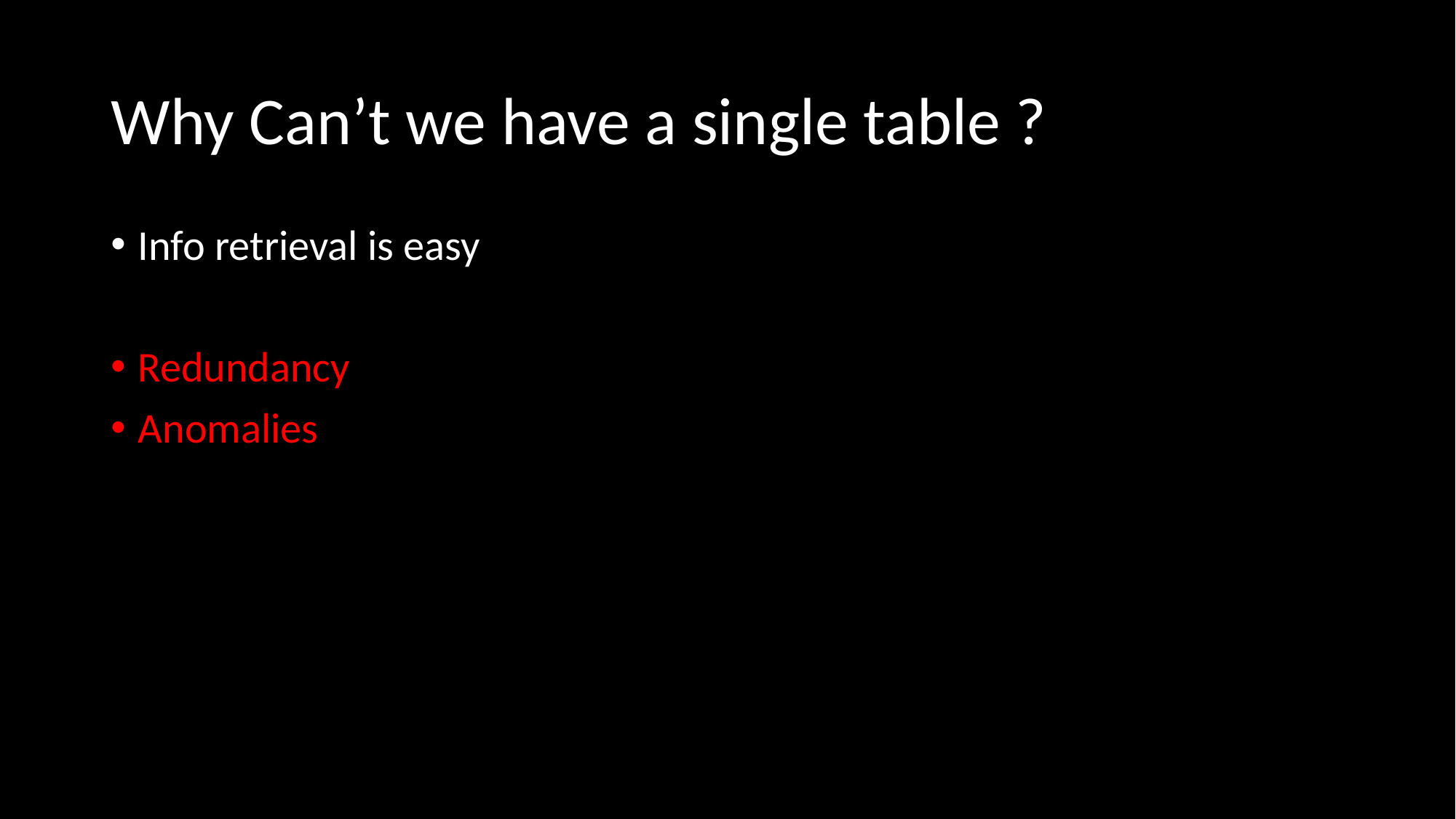

# Why Can’t we have a single table ?
Info retrieval is easy

Redundancy
Anomalies